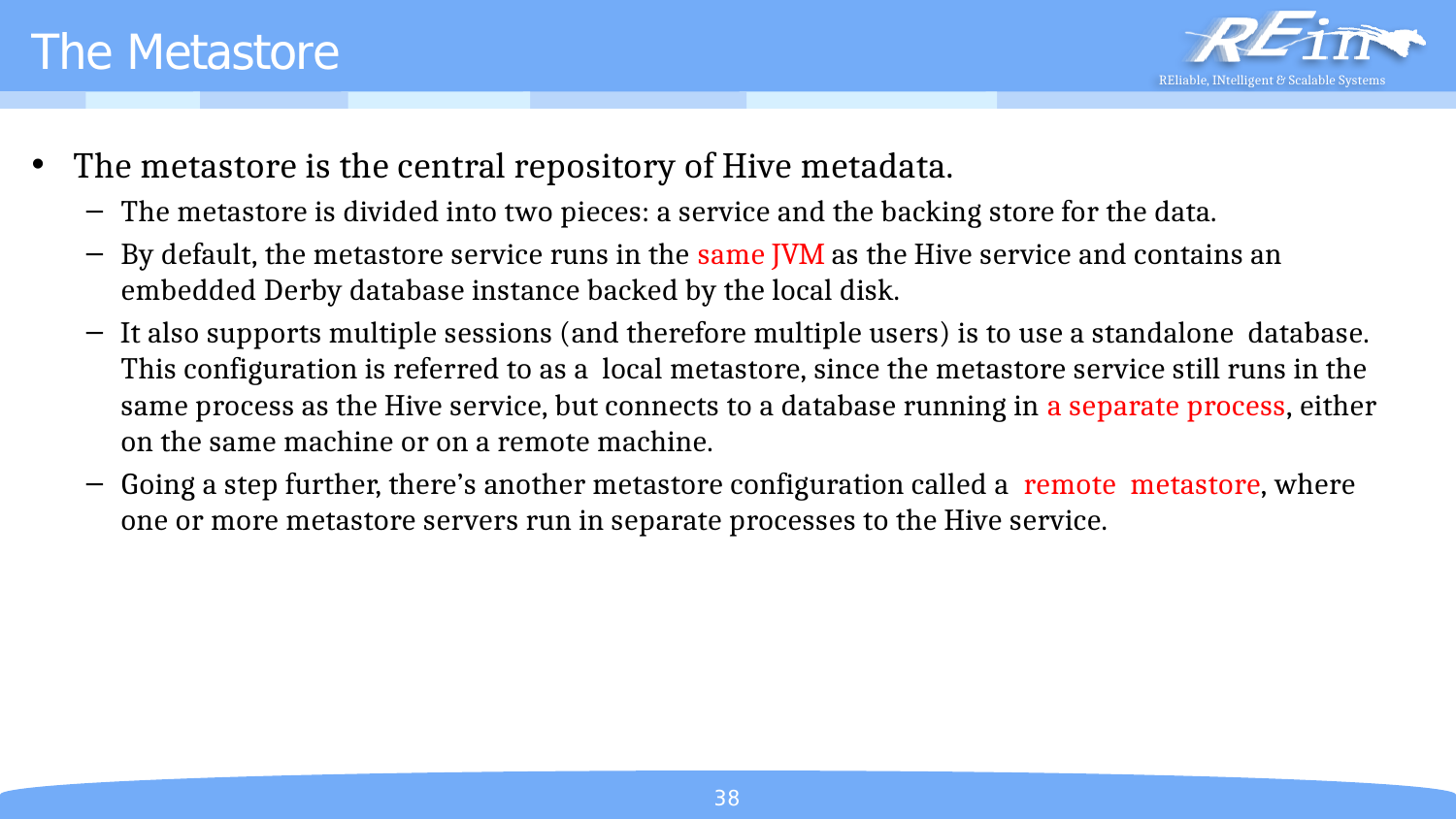

# The Metastore
The metastore is the central repository of Hive metadata.
The metastore is divided into two pieces: a service and the backing store for the data.
By default, the metastore service runs in the same JVM as the Hive service and contains an embedded Derby database instance backed by the local disk.
It also supports multiple sessions (and therefore multiple users) is to use a standalone  database. This configuration is referred to as a  local metastore, since the metastore service still runs in the same process as the Hive service, but connects to a database running in a separate process, either on the same machine or on a remote machine.
Going a step further, there’s another metastore configuration called a  remote  metastore, where one or more metastore servers run in separate processes to the Hive service.
38